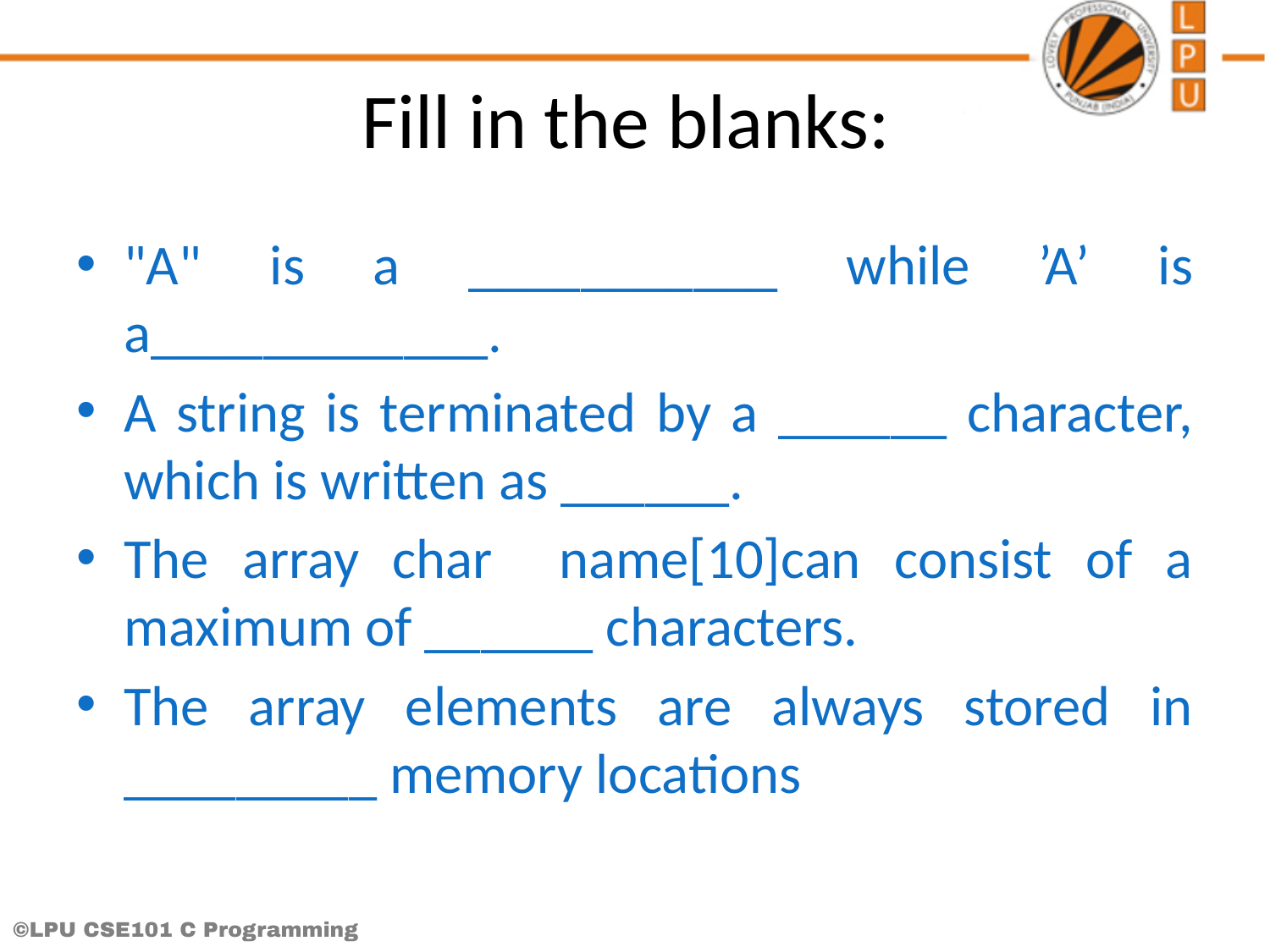

# Fill in the blanks:
"A" is a ___________ while ’A’ is a____________.
A string is terminated by a ______ character, which is written as ______.
The array char  name[10]can consist of a maximum of ______ characters.
The array elements are always stored in _________ memory locations